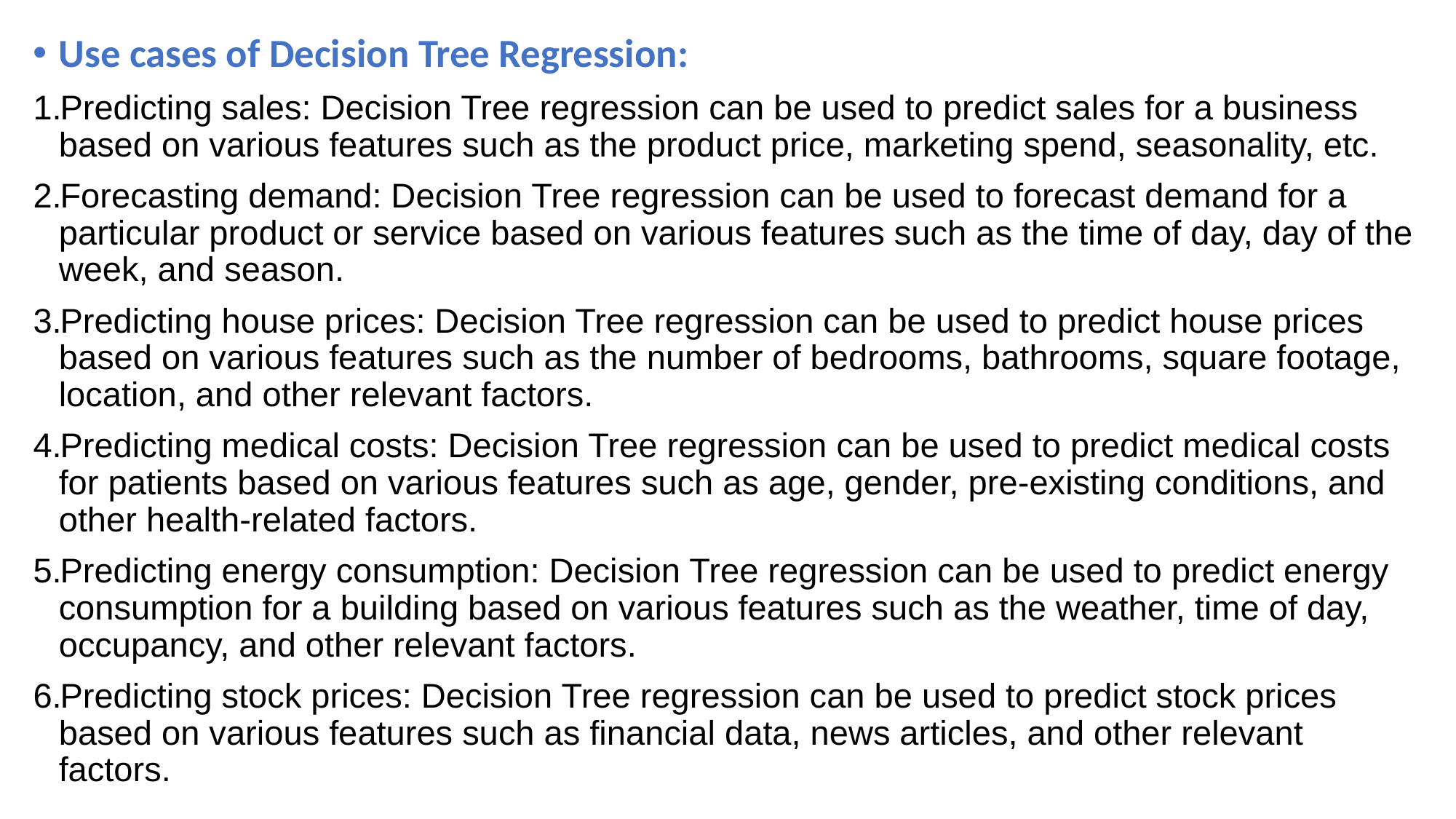

Use cases of Decision Tree Regression:
Predicting sales: Decision Tree regression can be used to predict sales for a business based on various features such as the product price, marketing spend, seasonality, etc.
Forecasting demand: Decision Tree regression can be used to forecast demand for a particular product or service based on various features such as the time of day, day of the week, and season.
Predicting house prices: Decision Tree regression can be used to predict house prices based on various features such as the number of bedrooms, bathrooms, square footage, location, and other relevant factors.
Predicting medical costs: Decision Tree regression can be used to predict medical costs for patients based on various features such as age, gender, pre-existing conditions, and other health-related factors.
Predicting energy consumption: Decision Tree regression can be used to predict energy consumption for a building based on various features such as the weather, time of day, occupancy, and other relevant factors.
Predicting stock prices: Decision Tree regression can be used to predict stock prices based on various features such as financial data, news articles, and other relevant factors.